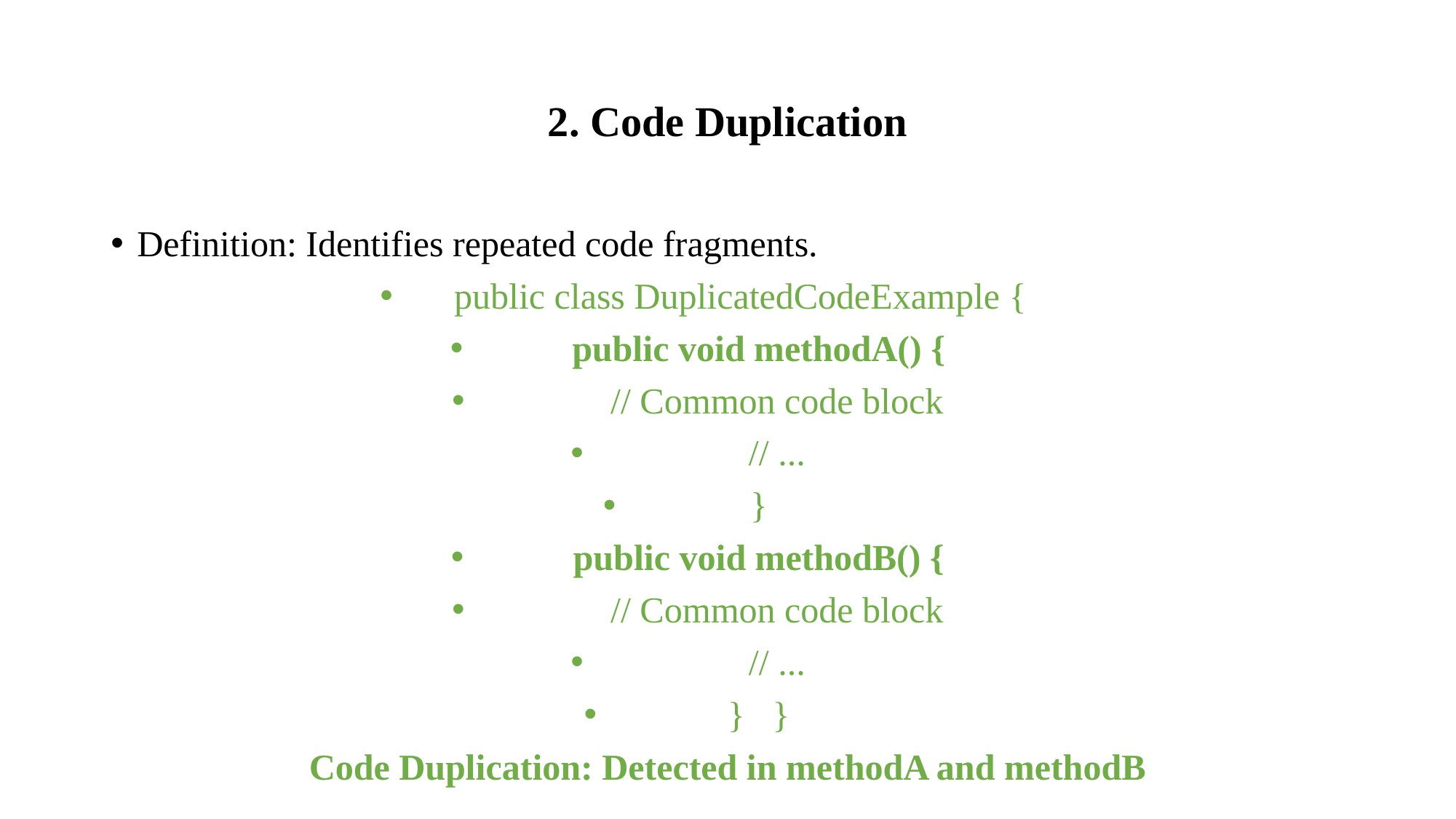

# 2. Code Duplication

Definition: Identifies repeated code fragments.
public class DuplicatedCodeExample {
    public void methodA() {
        // Common code block
        // ...
    }
    public void methodB() {
        // Common code block
        // ...
    }   }
Code Duplication: Detected in methodA and methodB